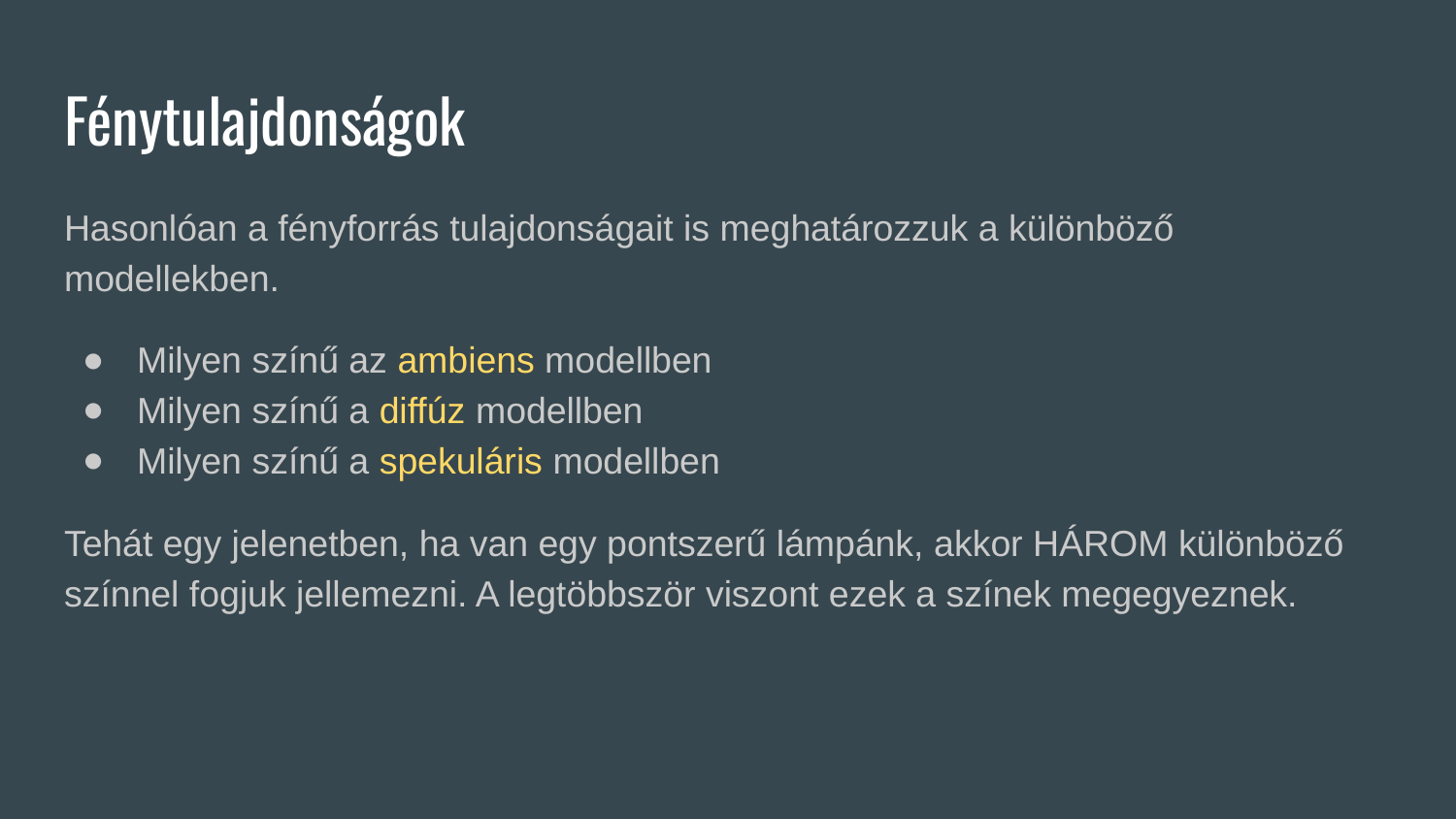

# Fénytulajdonságok
Hasonlóan a fényforrás tulajdonságait is meghatározzuk a különböző modellekben.
Milyen színű az ambiens modellben
Milyen színű a diffúz modellben
Milyen színű a spekuláris modellben
Tehát egy jelenetben, ha van egy pontszerű lámpánk, akkor HÁROM különböző színnel fogjuk jellemezni. A legtöbbször viszont ezek a színek megegyeznek.